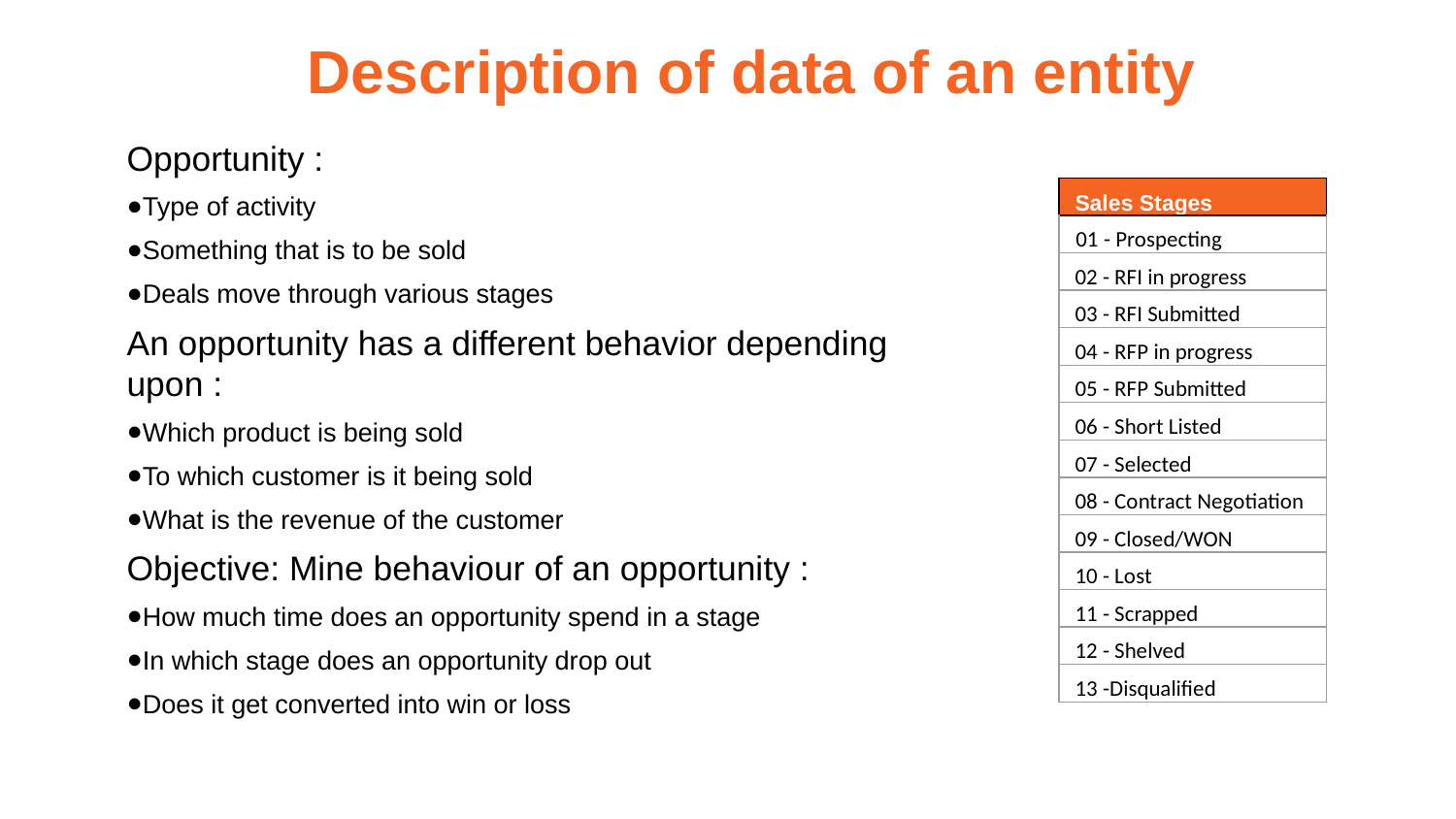

# Description of data of an entity
Opportunity :
Type of activity
Something that is to be sold
Deals move through various stages
An opportunity has a different behavior depending upon :
Which product is being sold
To which customer is it being sold
What is the revenue of the customer
Objective: Mine behaviour of an opportunity :
How much time does an opportunity spend in a stage
In which stage does an opportunity drop out
Does it get converted into win or loss
| Sales Stages |
| --- |
| 01 - Prospecting |
| 02 - RFI in progress |
| 03 - RFI Submitted |
| 04 - RFP in progress |
| 05 - RFP Submitted |
| 06 - Short Listed |
| 07 - Selected |
| 08 - Contract Negotiation |
| 09 - Closed/WON |
| 10 - Lost |
| 11 - Scrapped |
| 12 - Shelved |
| 13 -Disqualified |